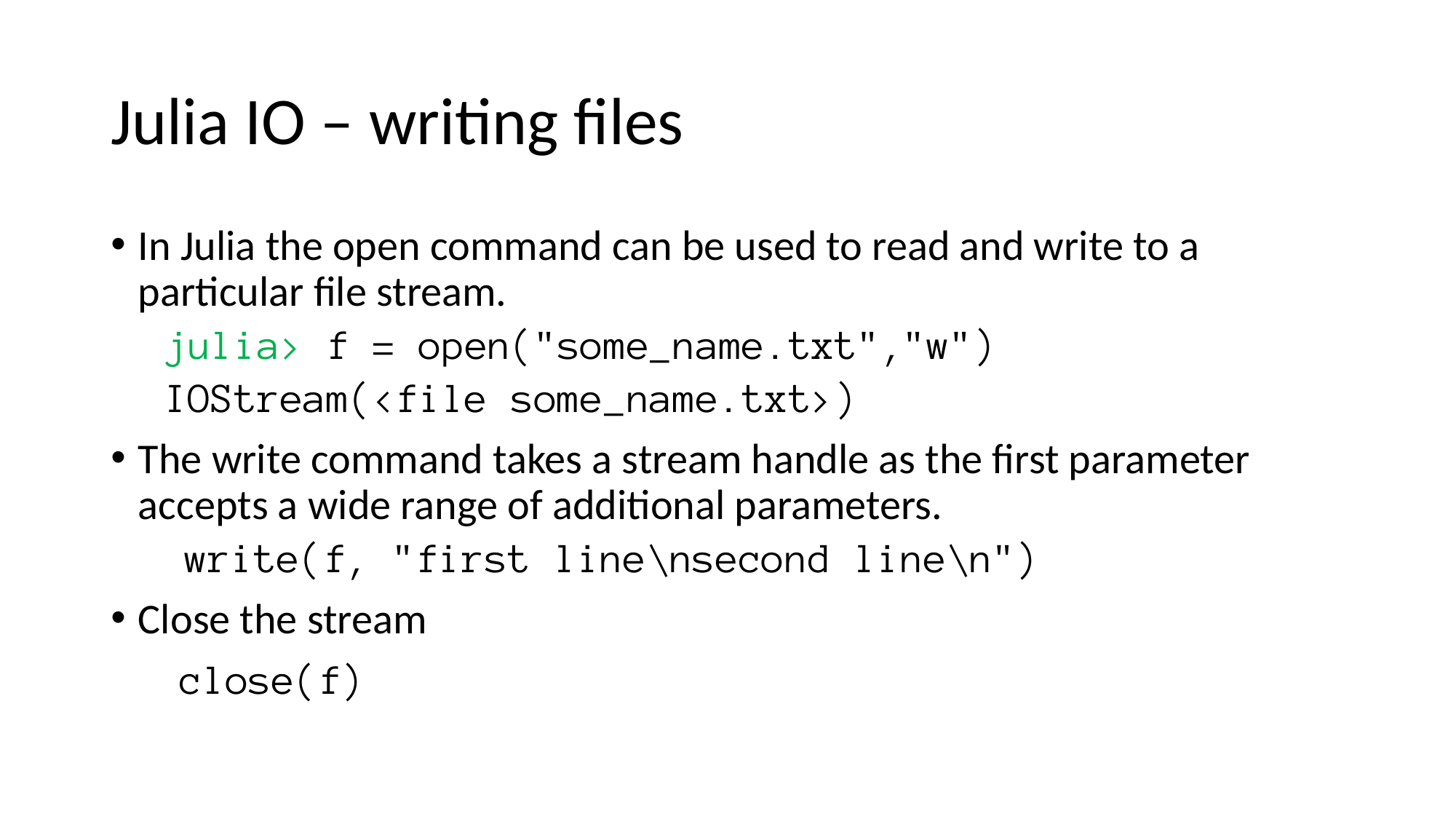

# Julia IO – writing files
In Julia the open command can be used to read and write to a particular file stream.
julia> f = open("some_name.txt","w")
IOStream(<file some_name.txt>)
The write command takes a stream handle as the first parameter accepts a wide range of additional parameters.
 write(f, "first line\nsecond line\n")
Close the stream
   close(f)